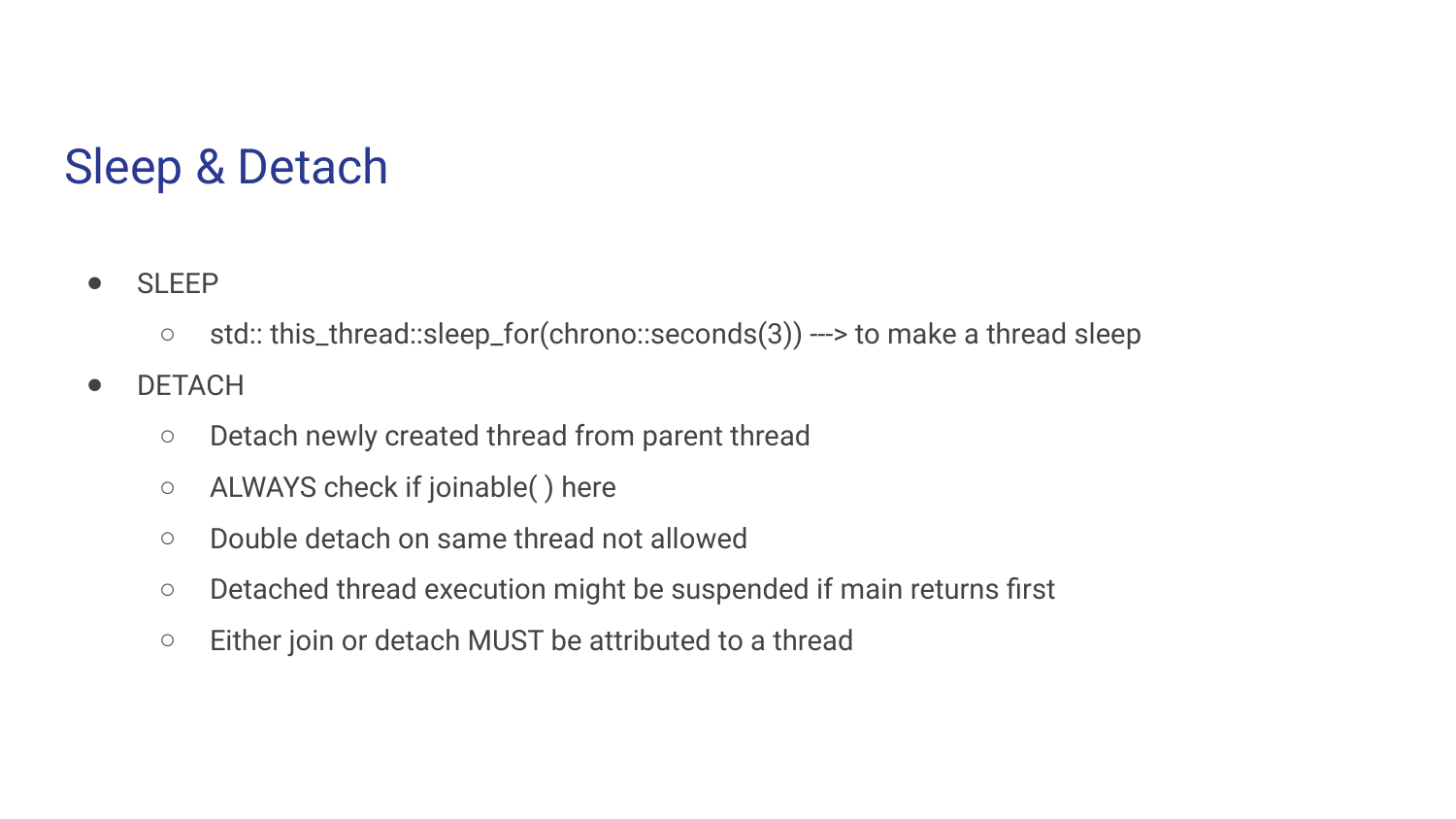

# Sleep & Detach
SLEEP
std:: this_thread::sleep_for(chrono::seconds(3)) ---> to make a thread sleep
DETACH
Detach newly created thread from parent thread
ALWAYS check if joinable( ) here
Double detach on same thread not allowed
Detached thread execution might be suspended if main returns first
Either join or detach MUST be attributed to a thread